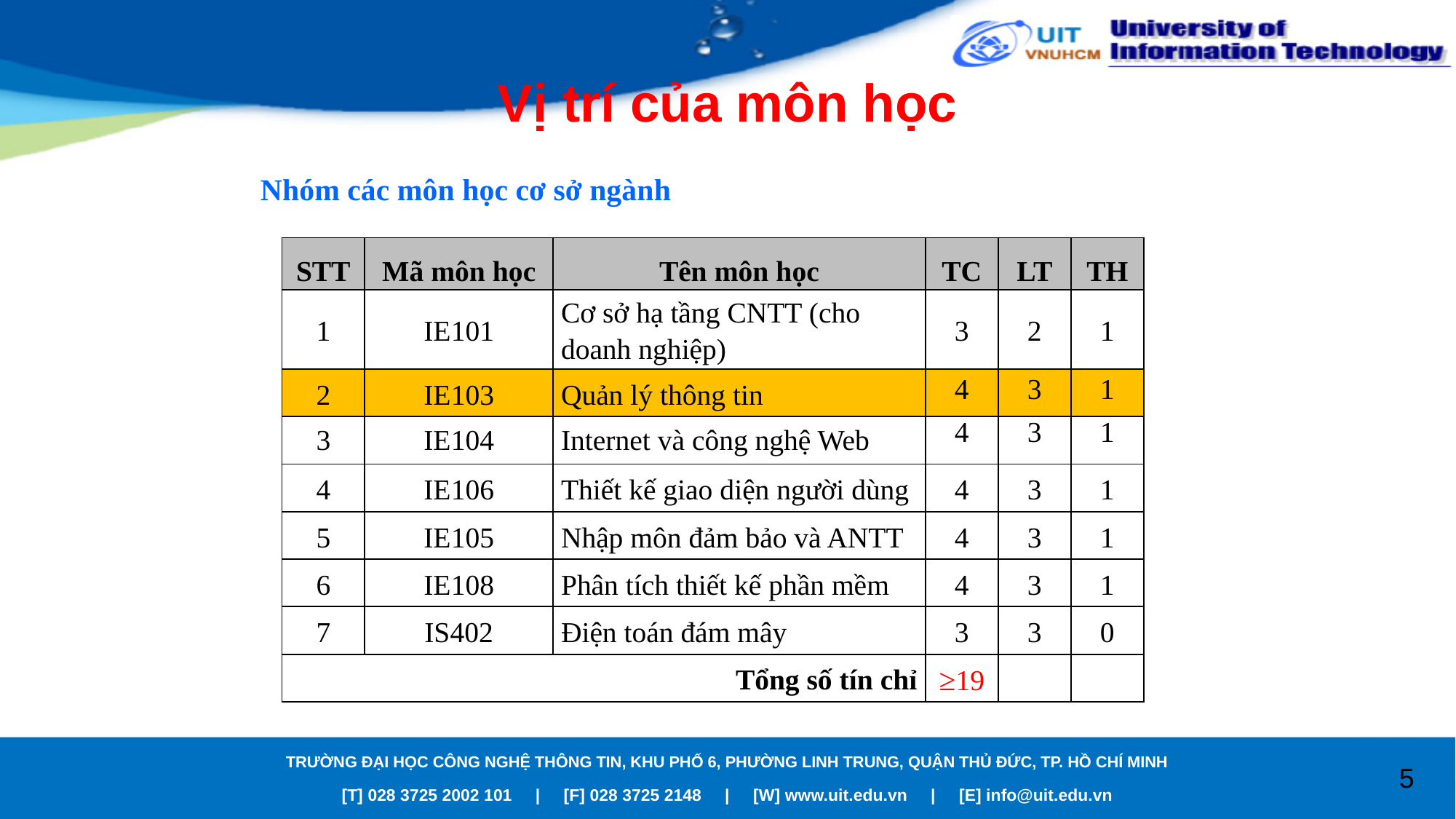

# Vị trí của môn học
Nhóm các môn học cơ sở ngành

| STT | Mã môn học | Tên môn học | TC | LT | TH |
| --- | --- | --- | --- | --- | --- |
| 1 | IE101 | Cơ sở hạ tầng CNTT (cho doanh nghiệp) | 3 | 2 | 1 |
| 2 | IE103 | Quản lý thông tin | 4 | 3 | 1 |
| 3 | IE104 | Internet và công nghệ Web | 4 | 3 | 1 |
| 4 | IE106 | Thiết kế giao diện người dùng | 4 | 3 | 1 |
| 5 | IE105 | Nhập môn đảm bảo và ANTT | 4 | 3 | 1 |
| 6 | IE108 | Phân tích thiết kế phần mềm | 4 | 3 | 1 |
| 7 | IS402 | Điện toán đám mây | 3 | 3 | 0 |
| Tổng số tín chỉ |  |  | ≥19 |  |  |